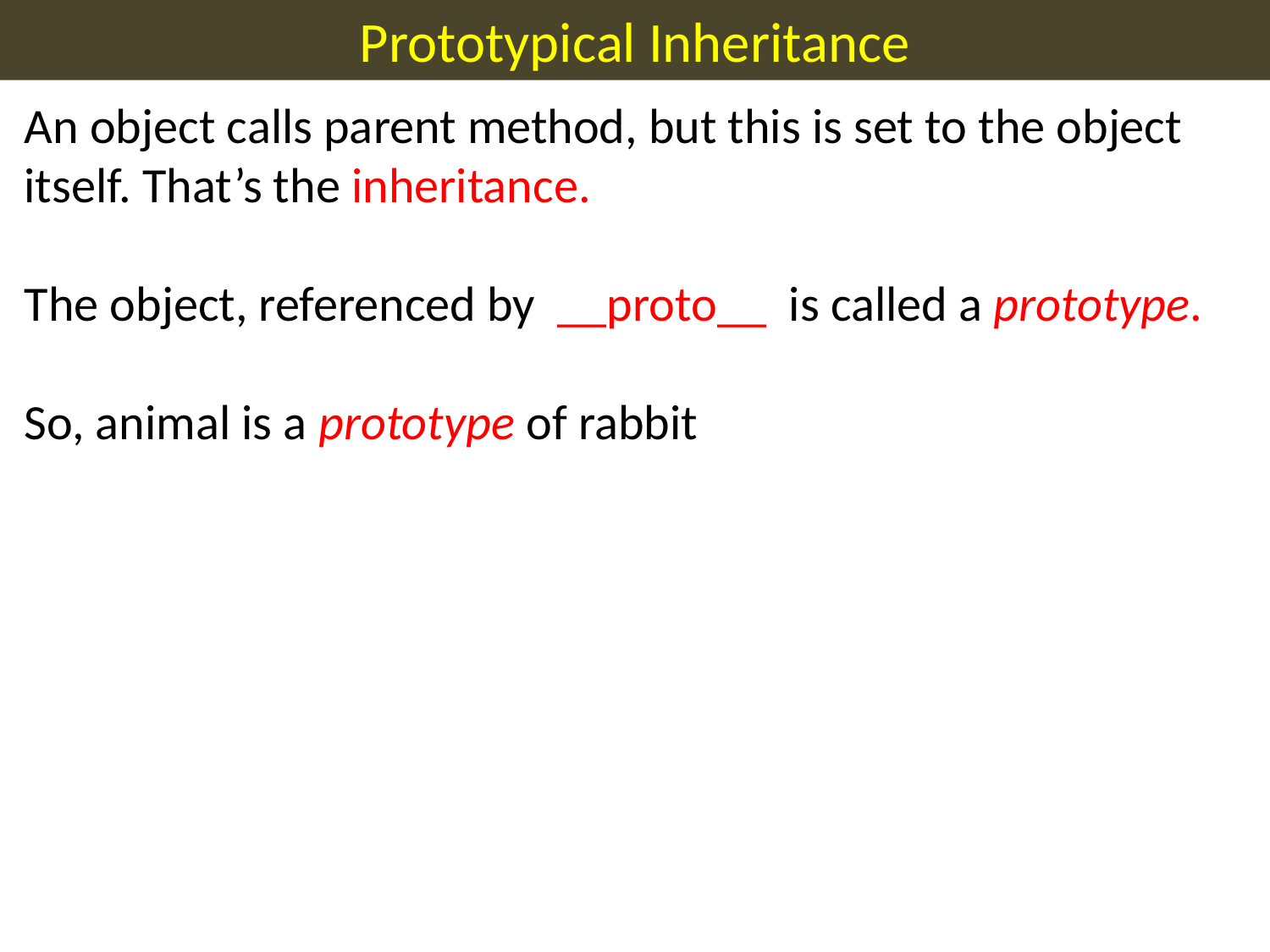

Prototypical Inheritance
An object calls parent method, but this is set to the object itself. That’s the inheritance.

The object, referenced by  __proto__  is called a prototype.

So, animal is a prototype of rabbit